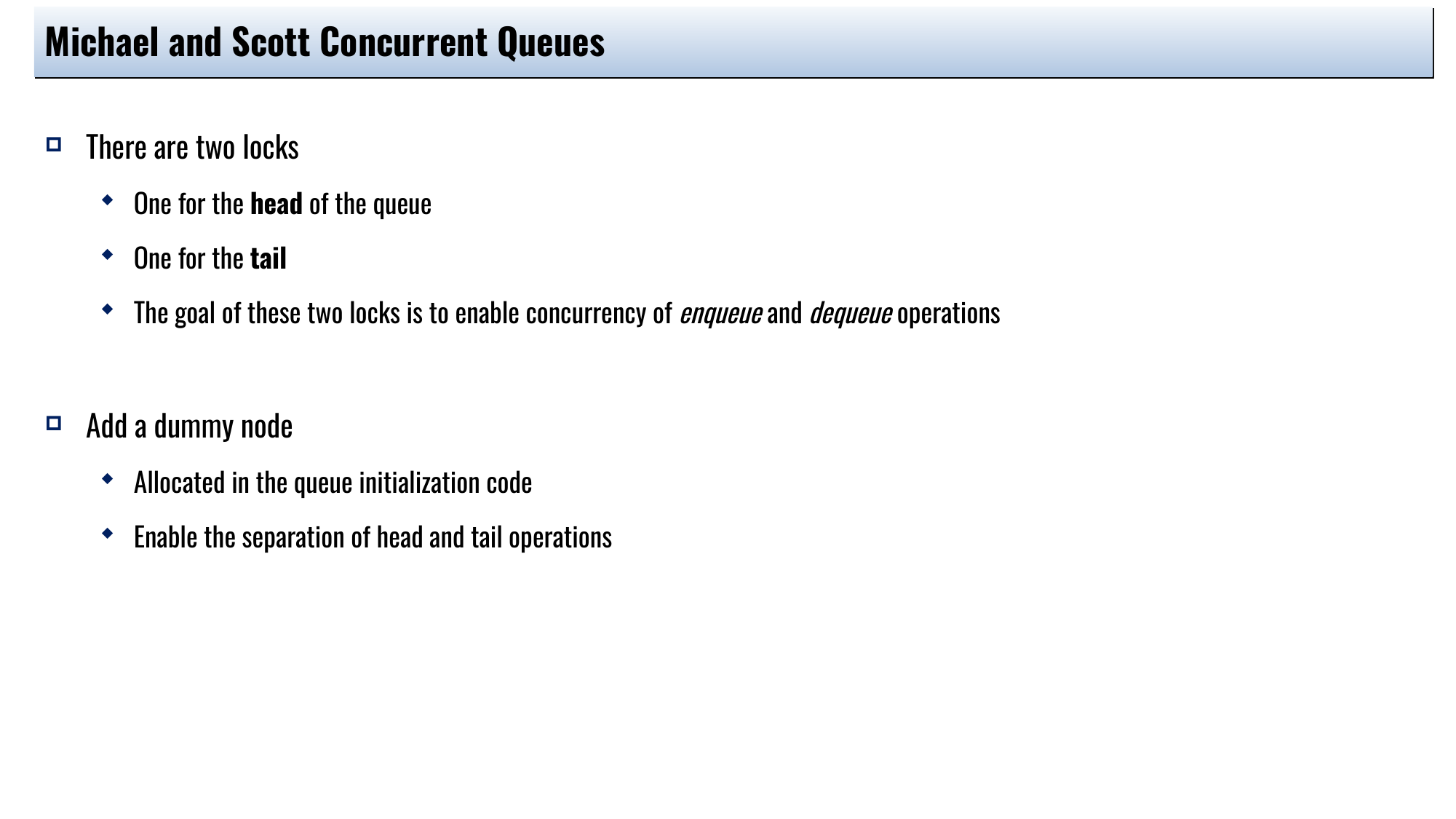

# Michael and Scott Concurrent Queues
There are two locks
One for the head of the queue
One for the tail
The goal of these two locks is to enable concurrency of enqueue and dequeue operations

Add a dummy node
Allocated in the queue initialization code
Enable the separation of head and tail operations